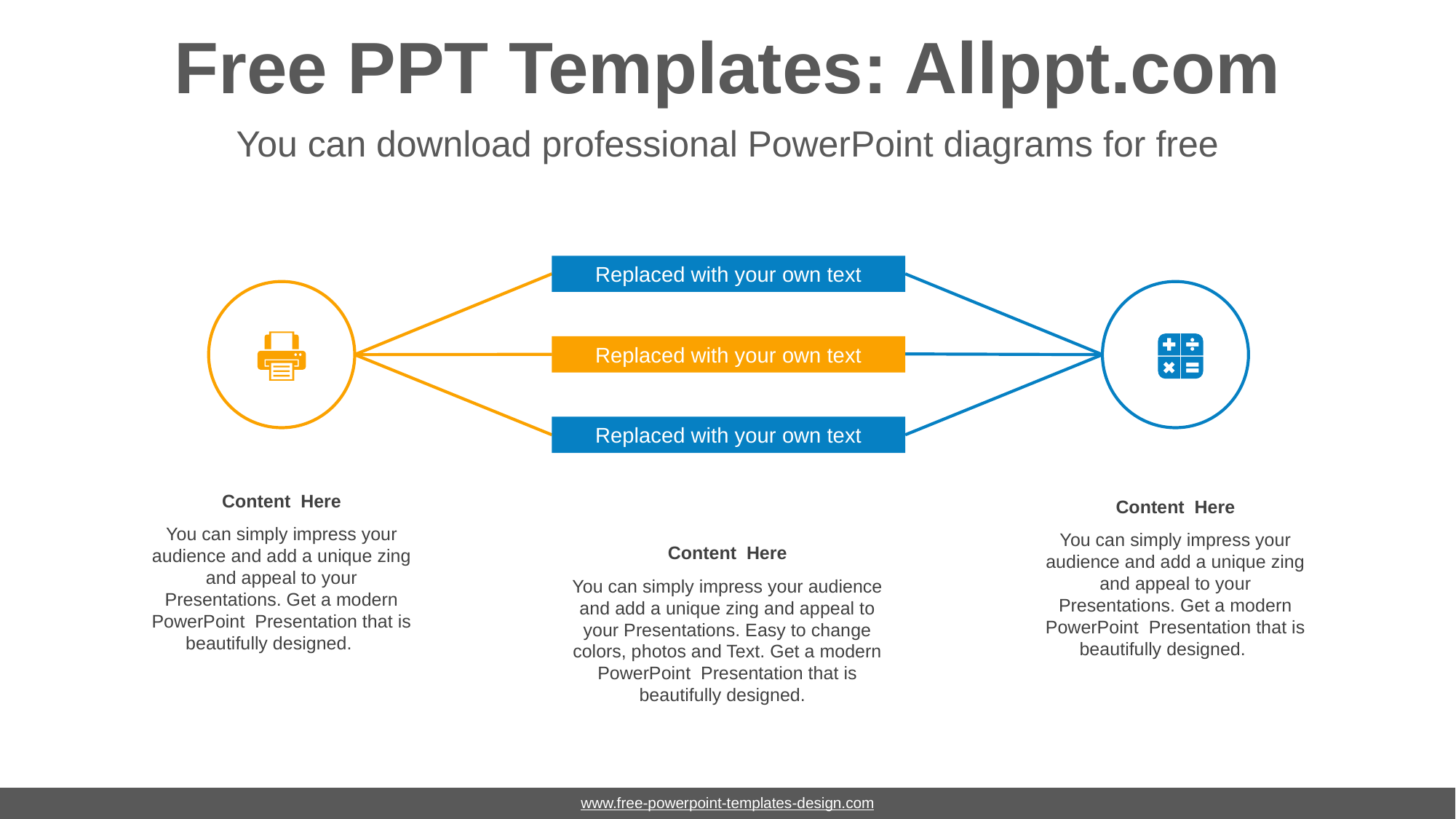

# Free PPT Templates: Allppt.com
You can download professional PowerPoint diagrams for free
Replaced with your own text
Replaced with your own text
Replaced with your own text

Content  Here
You can simply impress your audience and add a unique zing and appeal to your Presentations. Get a modern PowerPoint  Presentation that is beautifully designed.
Content  Here
You can simply impress your audience and add a unique zing and appeal to your Presentations. Get a modern PowerPoint  Presentation that is beautifully designed.
Content  Here
You can simply impress your audience and add a unique zing and appeal to your Presentations. Easy to change colors, photos and Text. Get a modern PowerPoint  Presentation that is beautifully designed.
www.free-powerpoint-templates-design.com